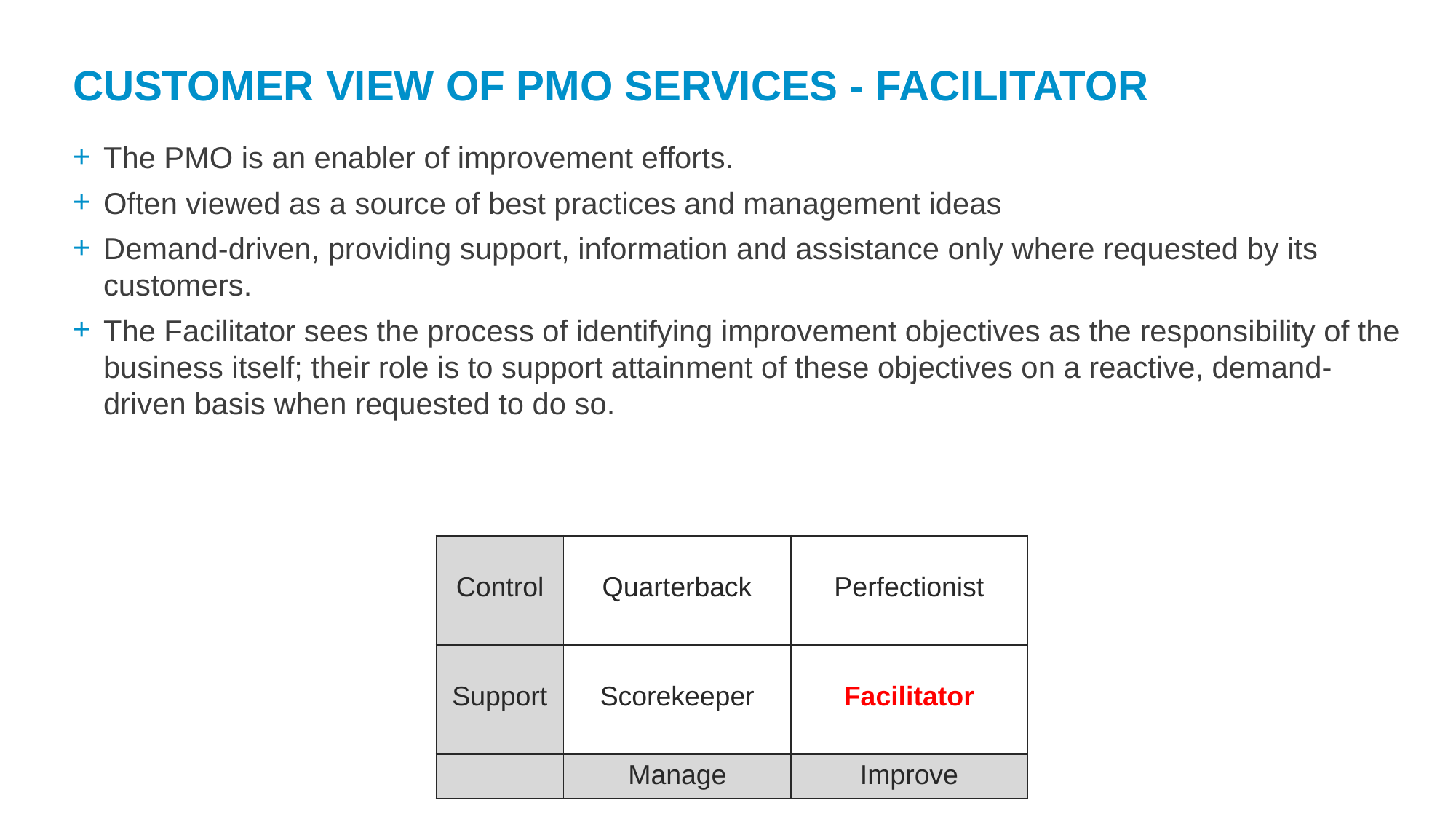

CUSTOMER VIEW OF PMO SERVICES - FACILITATOR
The PMO is an enabler of improvement efforts.
Often viewed as a source of best practices and management ideas
Demand-driven, providing support, information and assistance only where requested by its customers.
The Facilitator sees the process of identifying improvement objectives as the responsibility of the business itself; their role is to support attainment of these objectives on a reactive, demand-driven basis when requested to do so.
| Control | Quarterback | Perfectionist |
| --- | --- | --- |
| Support | Scorekeeper | Facilitator |
|  | Manage | Improve |